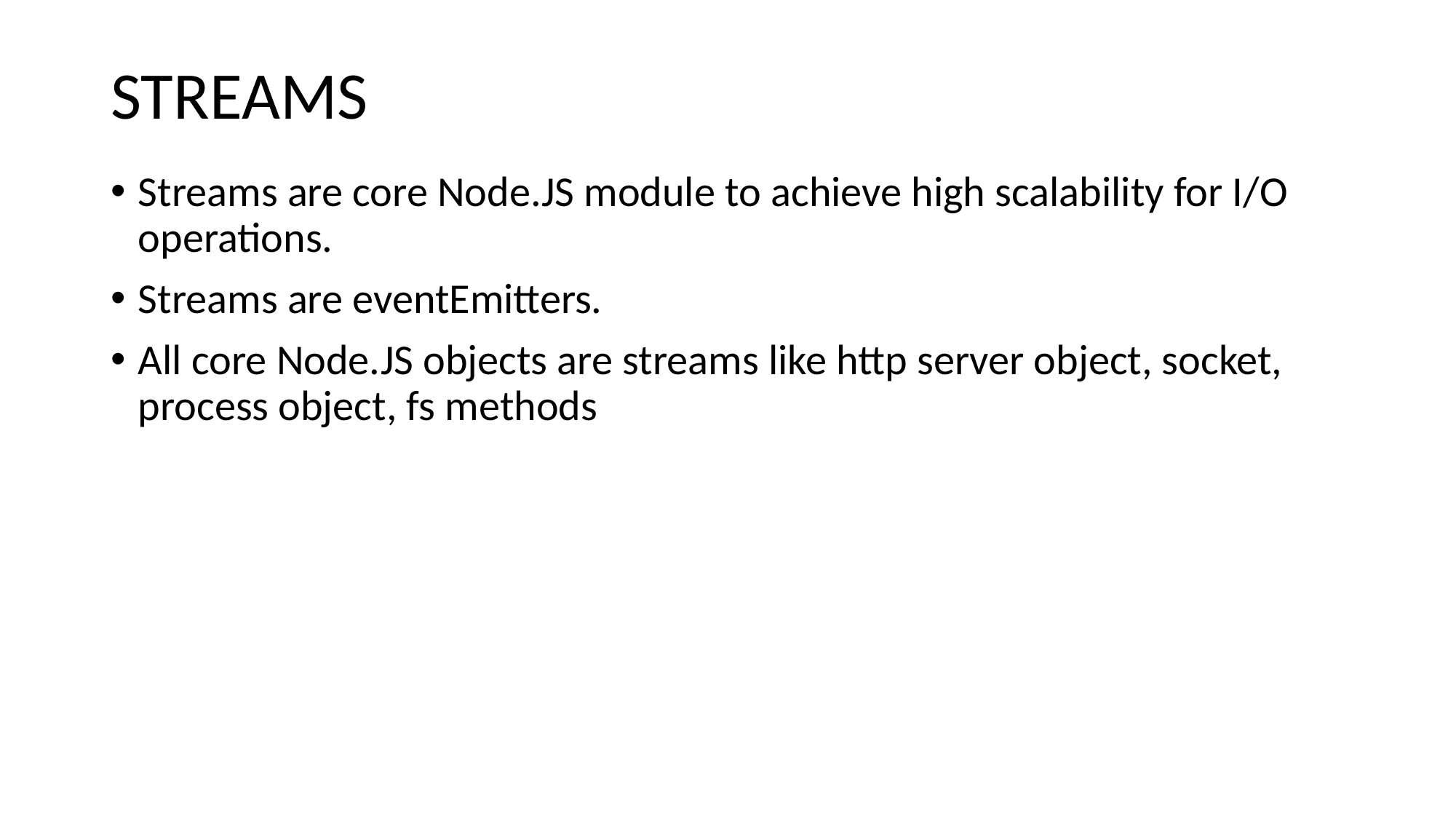

# STREAMS
Streams are core Node.JS module to achieve high scalability for I/O operations.
Streams are eventEmitters.
All core Node.JS objects are streams like http server object, socket, process object, fs methods